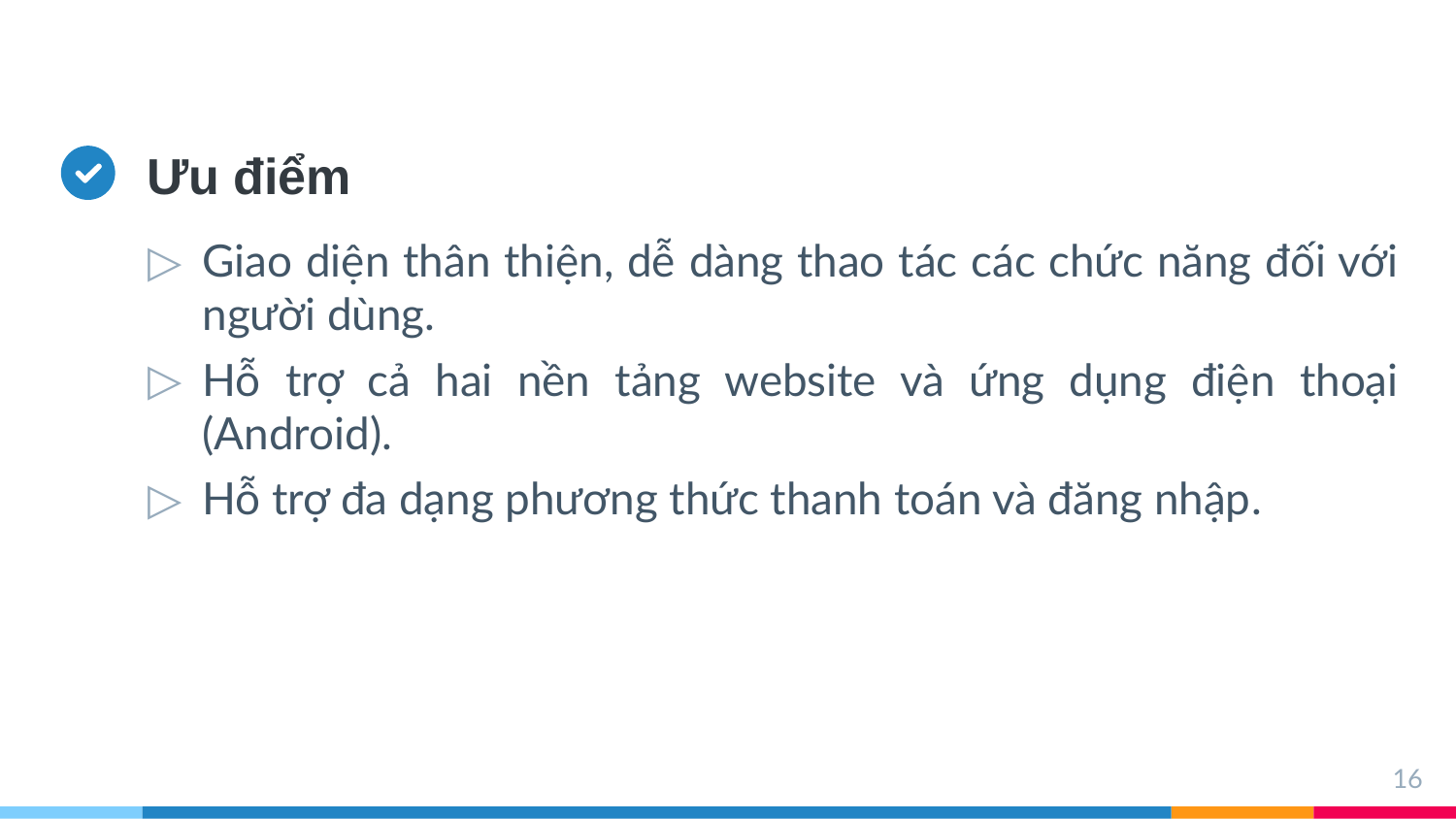

# Ưu điểm

Giao diện thân thiện, dễ dàng thao tác các chức năng đối với người dùng.
Hỗ trợ cả hai nền tảng website và ứng dụng điện thoại (Android).
Hỗ trợ đa dạng phương thức thanh toán và đăng nhập.

16